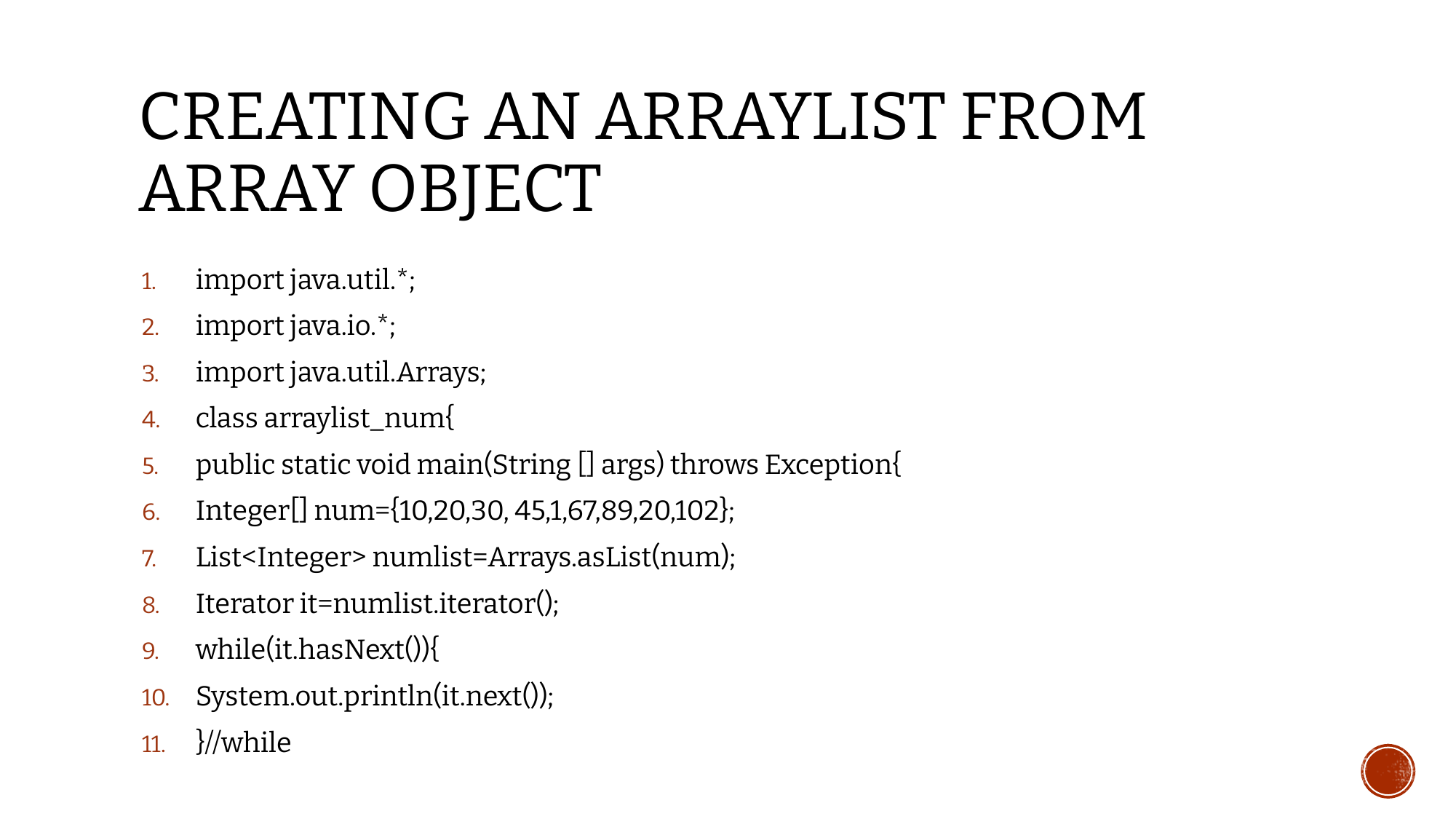

# Creating an ArrayList from array object
import java.util.*;
import java.io.*;
import java.util.Arrays;
class arraylist_num{
public static void main(String [] args) throws Exception{
Integer[] num={10,20,30, 45,1,67,89,20,102};
List<Integer> numlist=Arrays.asList(num);
Iterator it=numlist.iterator();
while(it.hasNext()){
System.out.println(it.next());
}//while